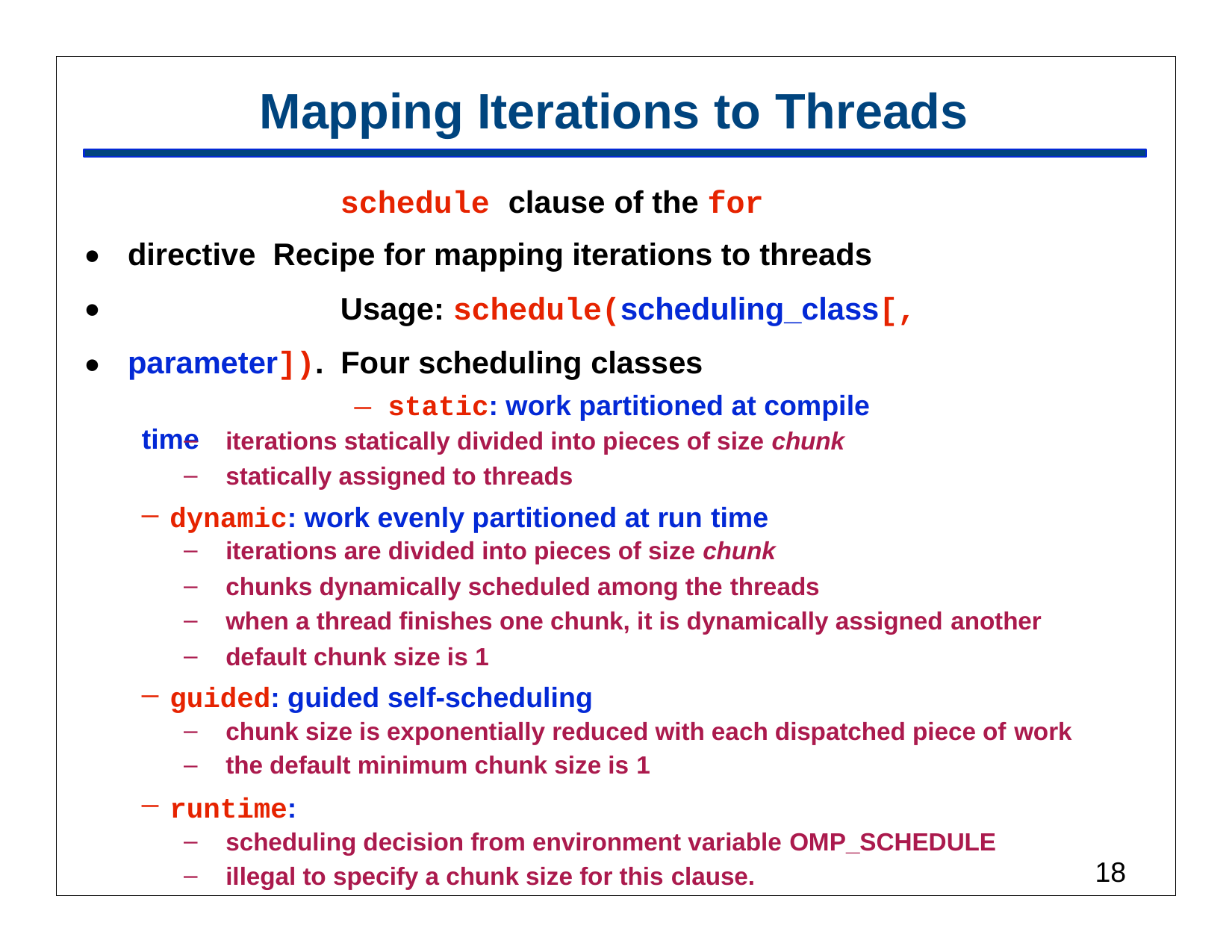

# Mapping Iterations to Threads
schedule clause of the for directive  Recipe for mapping iterations to threads
Usage: schedule(scheduling_class[, parameter]).  Four scheduling classes
— static: work partitioned at compile time
•
•
•
iterations statically divided into pieces of size chunk
statically assigned to threads
dynamic: work evenly partitioned at run time
iterations are divided into pieces of size chunk
chunks dynamically scheduled among the threads
when a thread finishes one chunk, it is dynamically assigned another
default chunk size is 1
guided: guided self-scheduling
chunk size is exponentially reduced with each dispatched piece of work
the default minimum chunk size is 1
runtime:
scheduling decision from environment variable OMP_SCHEDULE
illegal to specify a chunk size for this clause.
18